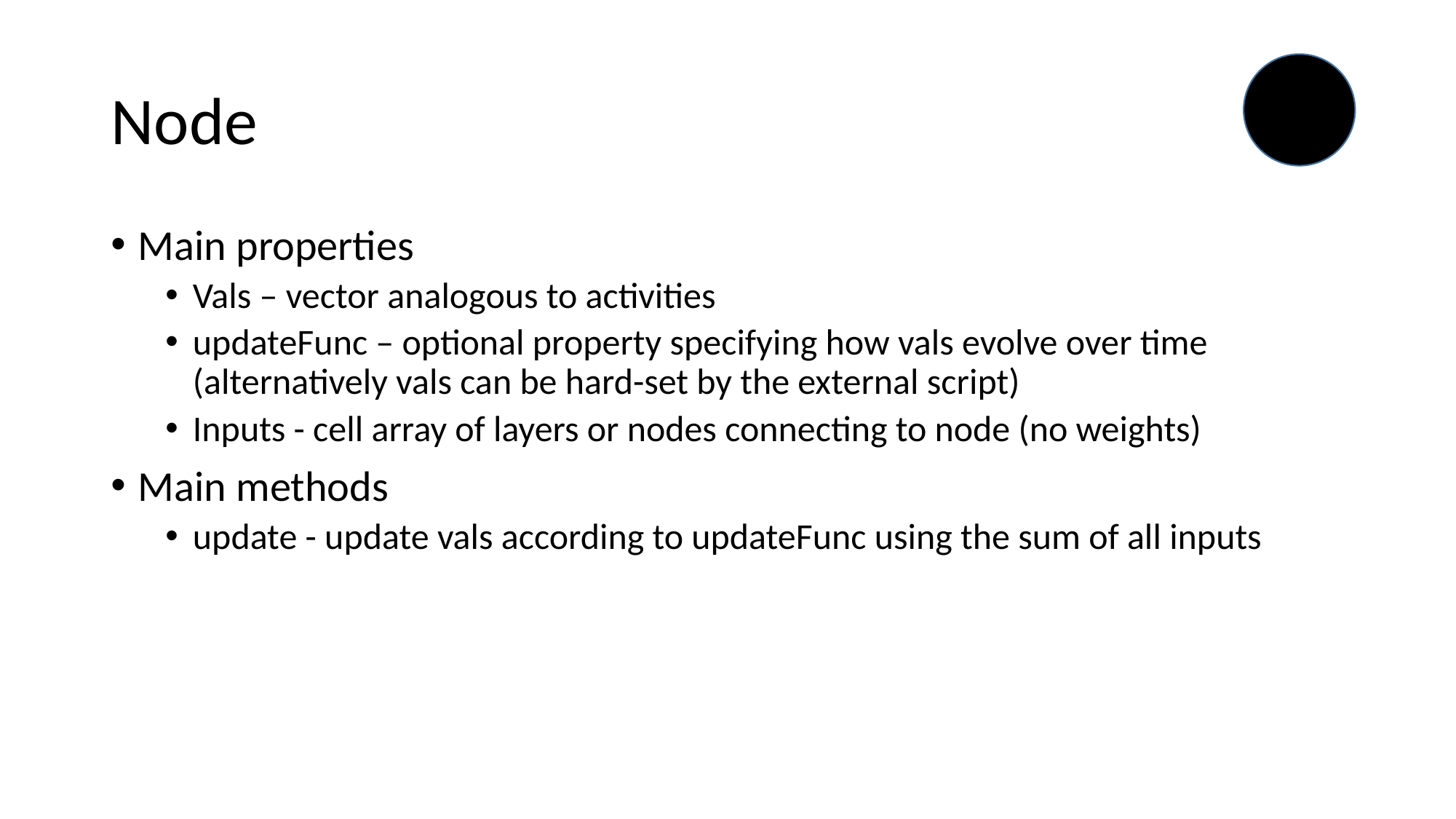

# Node

Main properties
Vals – vector analogous to activities
updateFunc – optional property specifying how vals evolve over time (alternatively vals can be hard-set by the external script)
Inputs - cell array of layers or nodes connecting to node (no weights)
Main methods
update - update vals according to updateFunc using the sum of all inputs